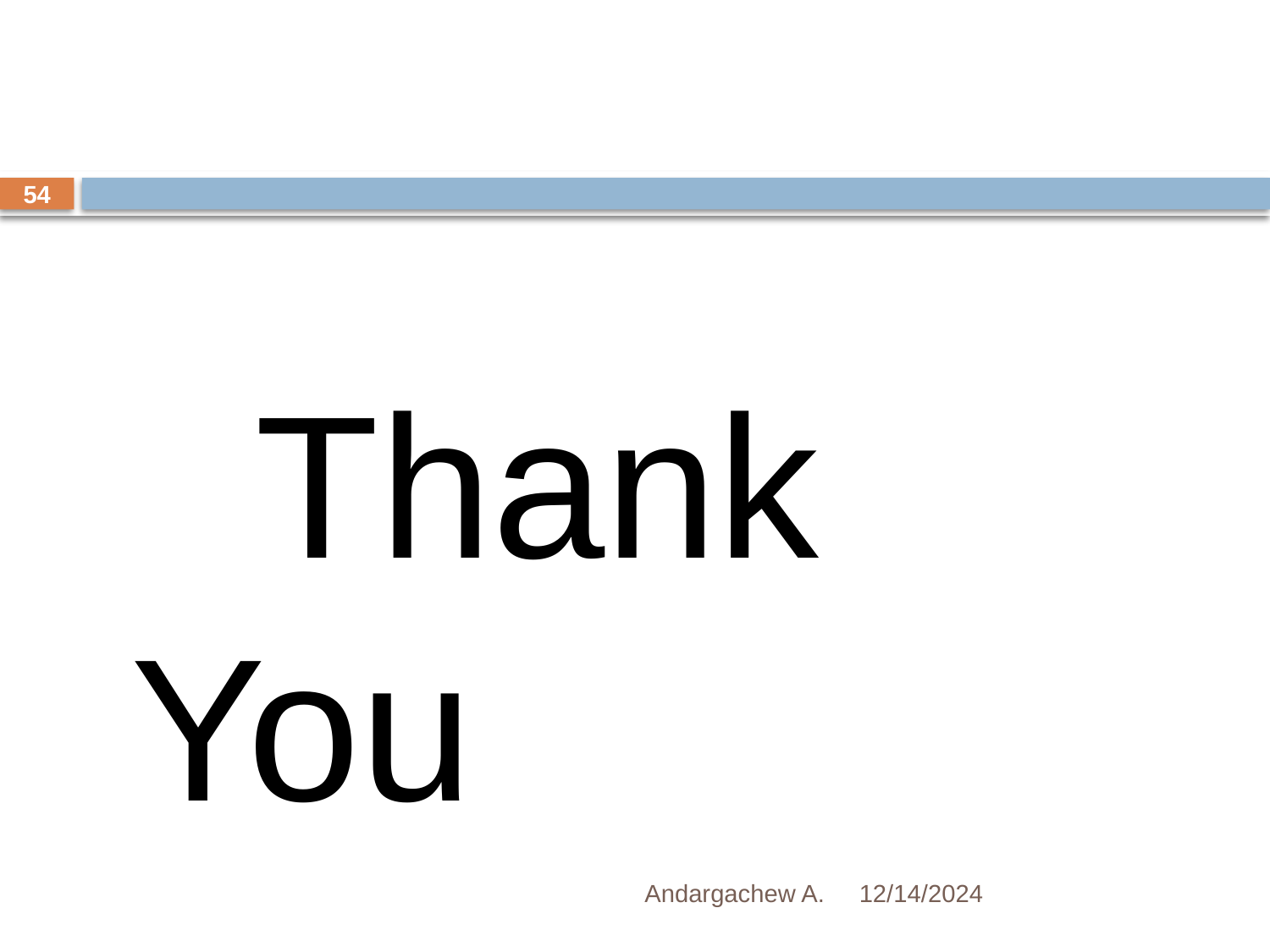

#
54
   Thank You
Andargachew A.
12/14/2024